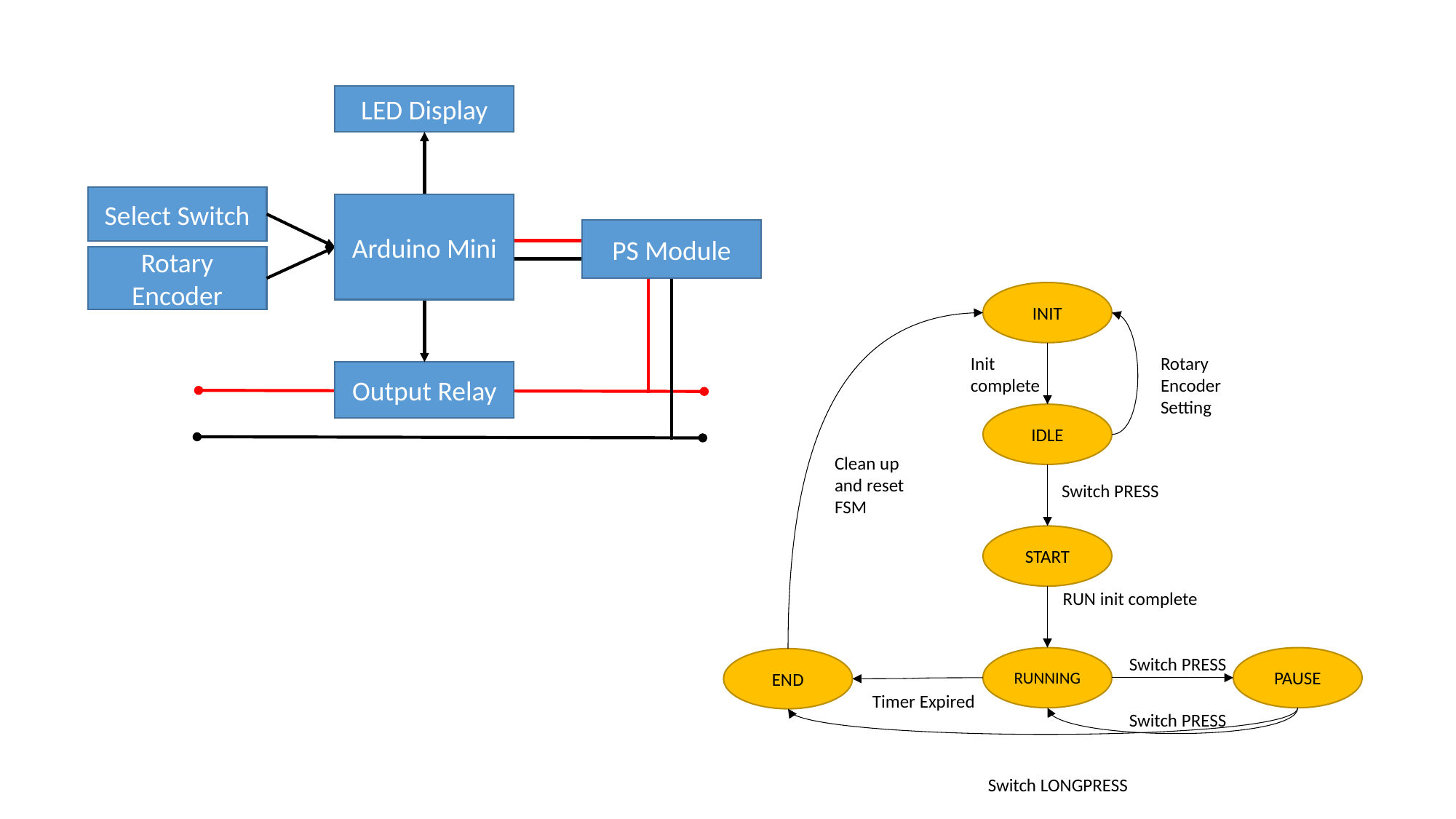

LED Display
Select Switch
Arduino Mini
PS Module
Rotary Encoder
INIT
Rotary Encoder Setting
Init
complete
Output Relay
IDLE
Clean up
and reset
FSM
Switch PRESS
START
RUN init complete
Switch PRESS
RUNNING
PAUSE
END
Timer Expired
Switch PRESS
Switch LONGPRESS